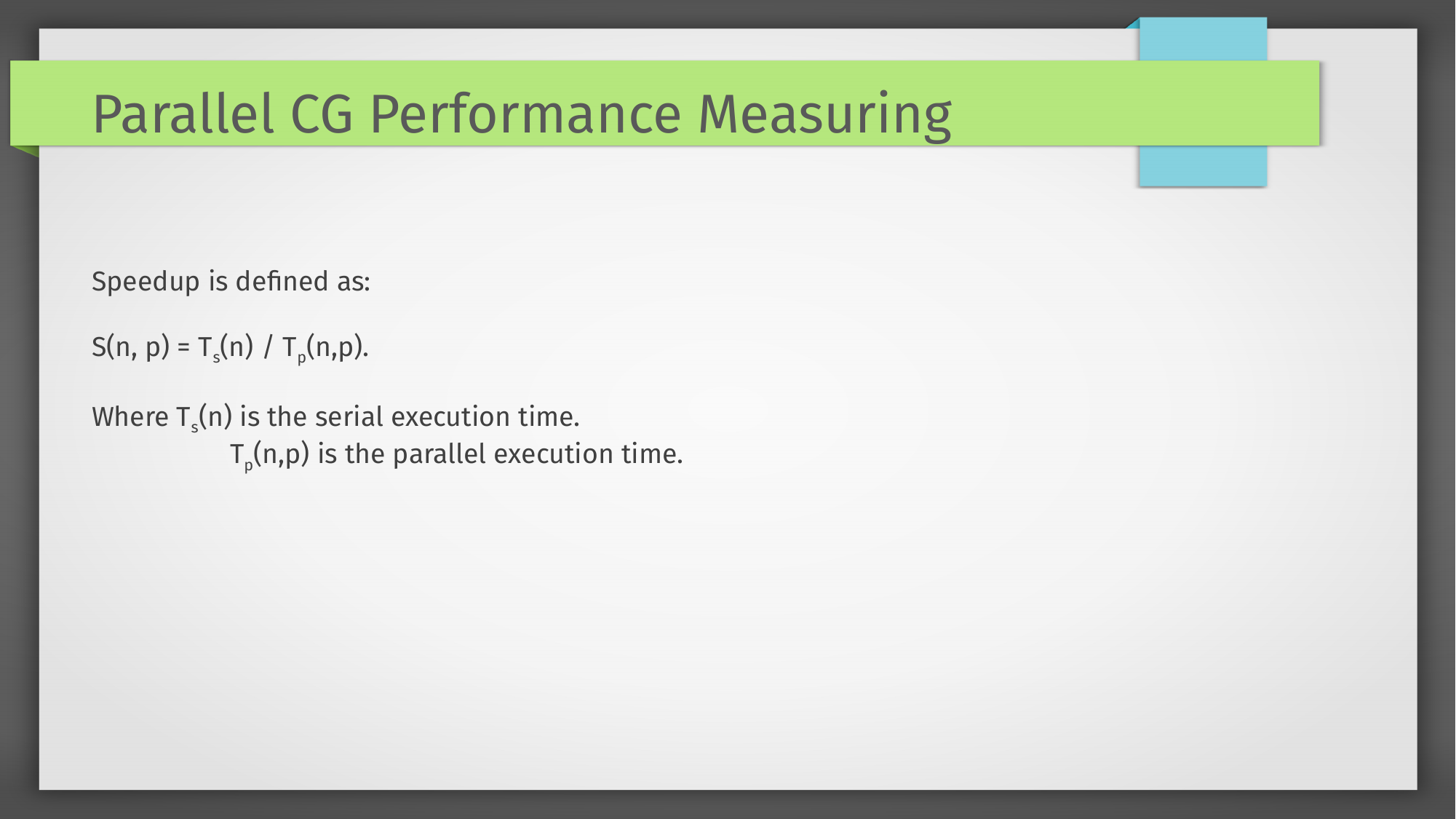

Parallel CG Performance Measuring
Speedup is defined as:

S(n, p) = Ts(n) / Tp(n,p).

Where Ts(n) is the serial execution time.
	    Tp(n,p) is the parallel execution time.